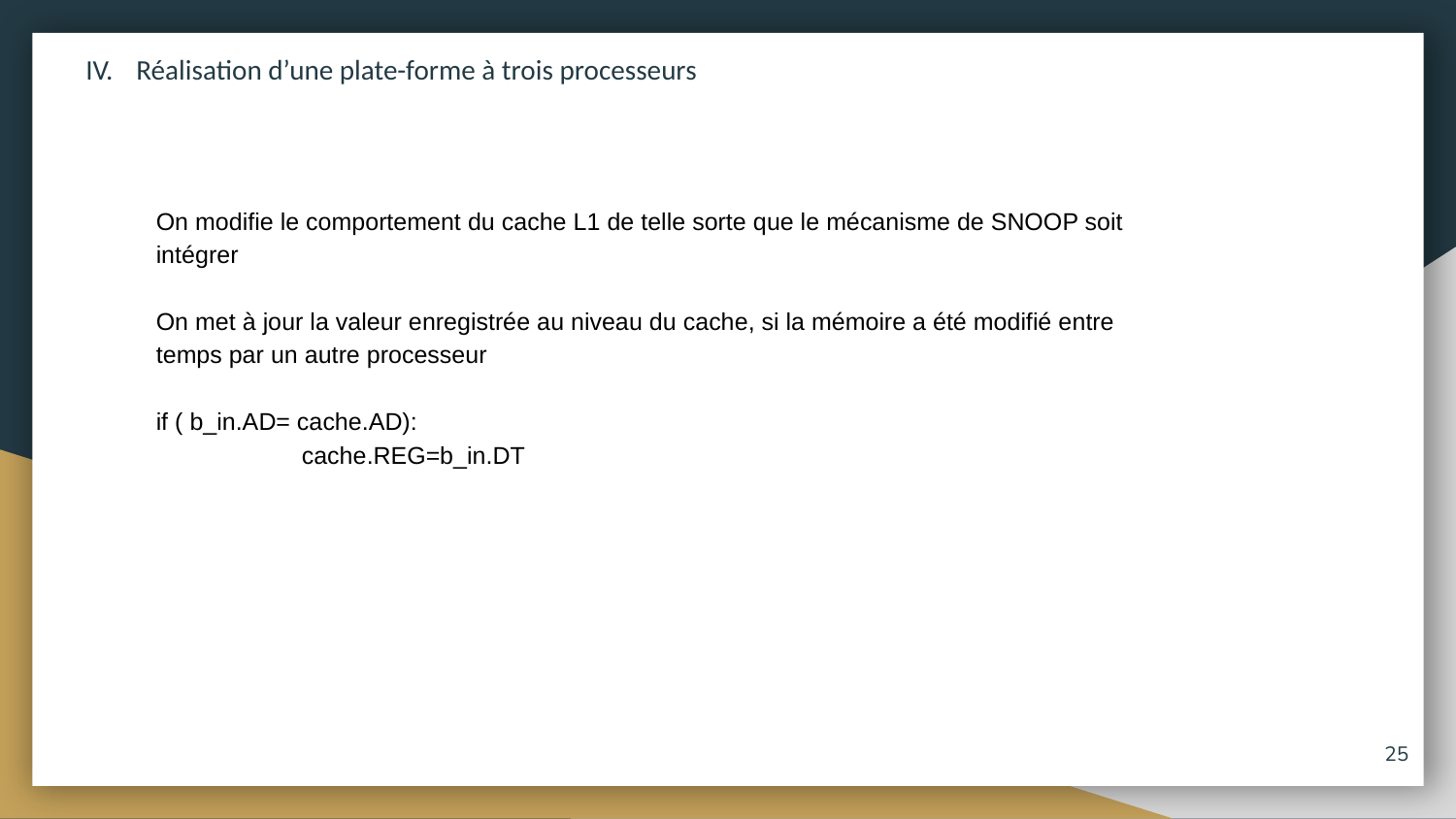

Etude du protocole et des accès aux données partagées
Modélisation des composants

Réalisation d’une plate-forme monoprocesseur

Réalisation d’une plate-forme à trois processeurs

On modifie le comportement du cache L1 de telle sorte que le mécanisme de SNOOP soit intégrer

On met à jour la valeur enregistrée au niveau du cache, si la mémoire a été modifié entre temps par un autre processeur

if ( b_in.AD= cache.AD):
	cache.REG=b_in.DT

25